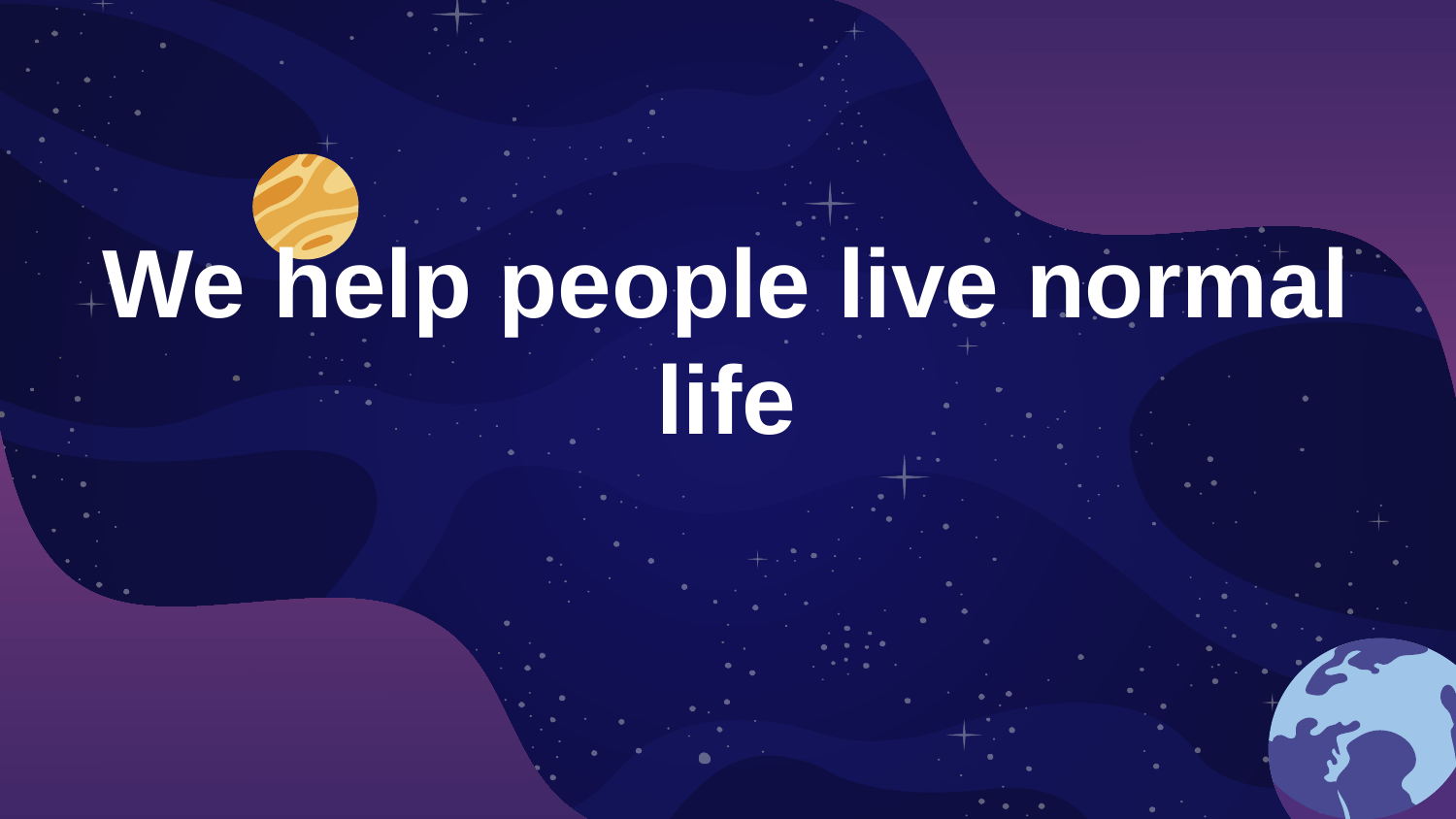

# We help people live normal life